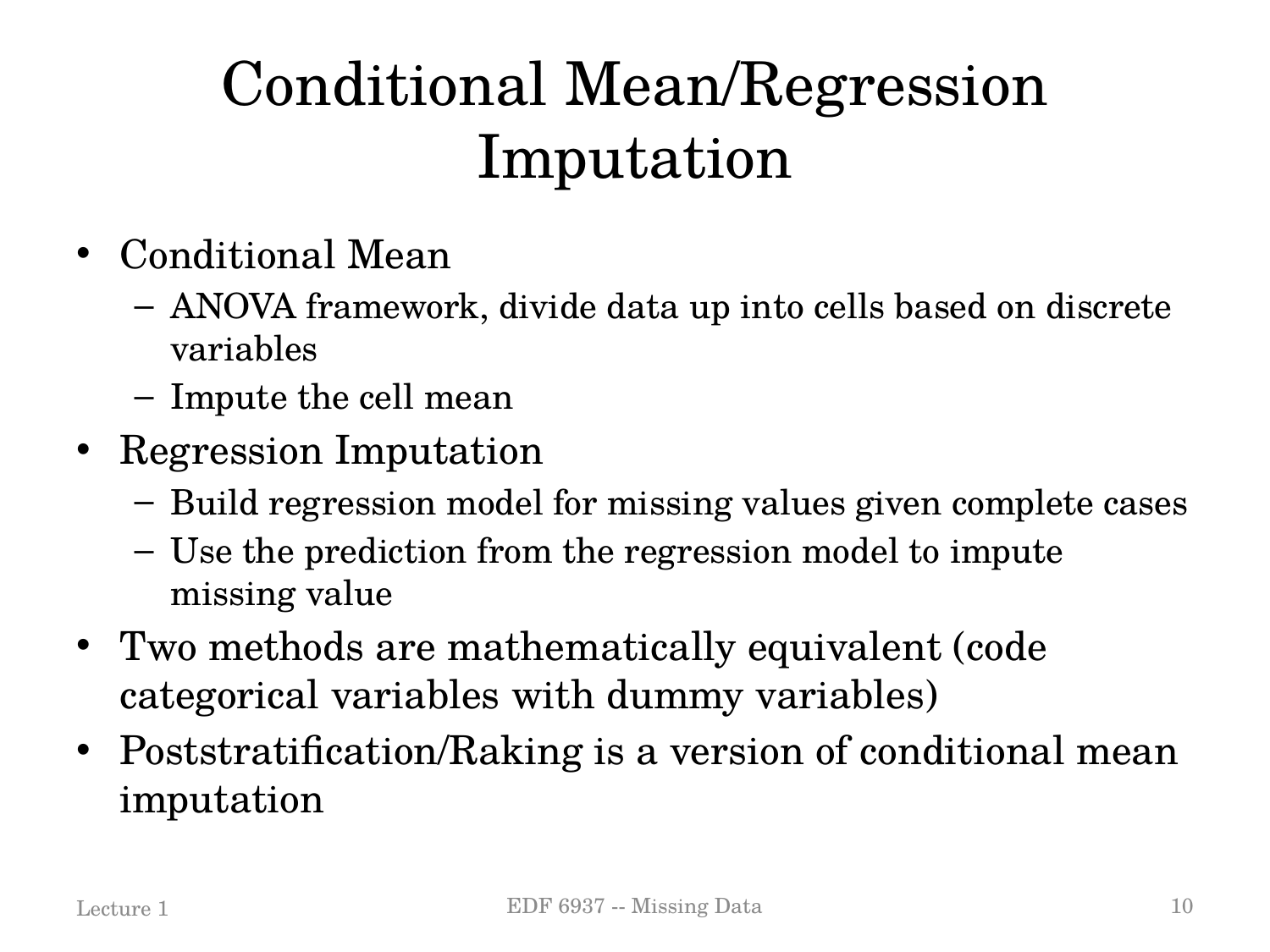

# Conditional Mean/Regression Imputation
Conditional Mean
ANOVA framework, divide data up into cells based on discrete variables
Impute the cell mean
Regression Imputation
Build regression model for missing values given complete cases
Use the prediction from the regression model to impute missing value
Two methods are mathematically equivalent (code categorical variables with dummy variables)
Poststratification/Raking is a version of conditional mean imputation
Lecture 1
EDF 6937 -- Missing Data
10